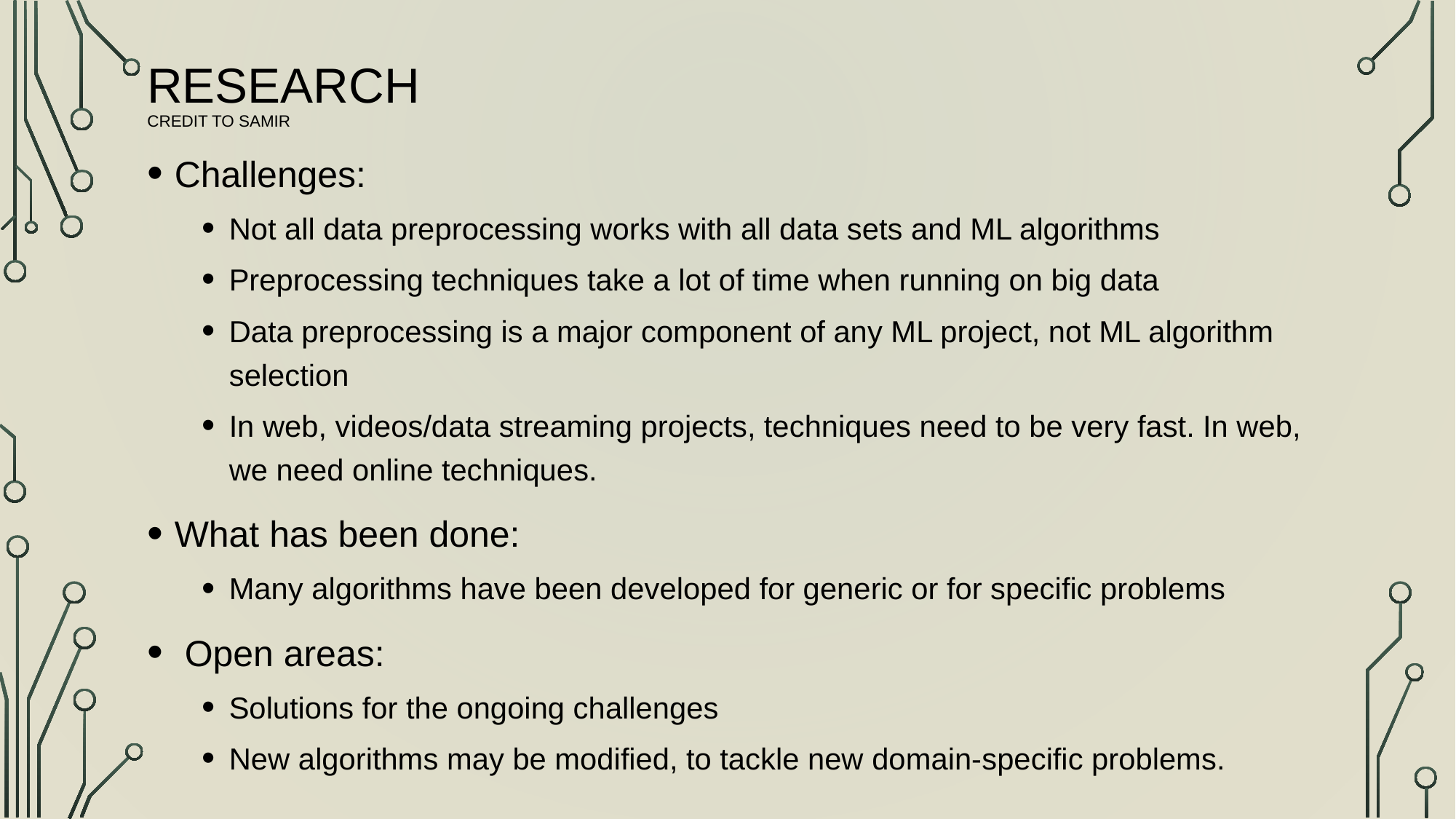

# Research Credit to Samir
Challenges:
Not all data preprocessing works with all data sets and ML algorithms
Preprocessing techniques take a lot of time when running on big data
Data preprocessing is a major component of any ML project, not ML algorithm selection
In web, videos/data streaming projects, techniques need to be very fast. In web, we need online techniques.
What has been done:
Many algorithms have been developed for generic or for specific problems
 Open areas:
Solutions for the ongoing challenges
New algorithms may be modified, to tackle new domain-specific problems.